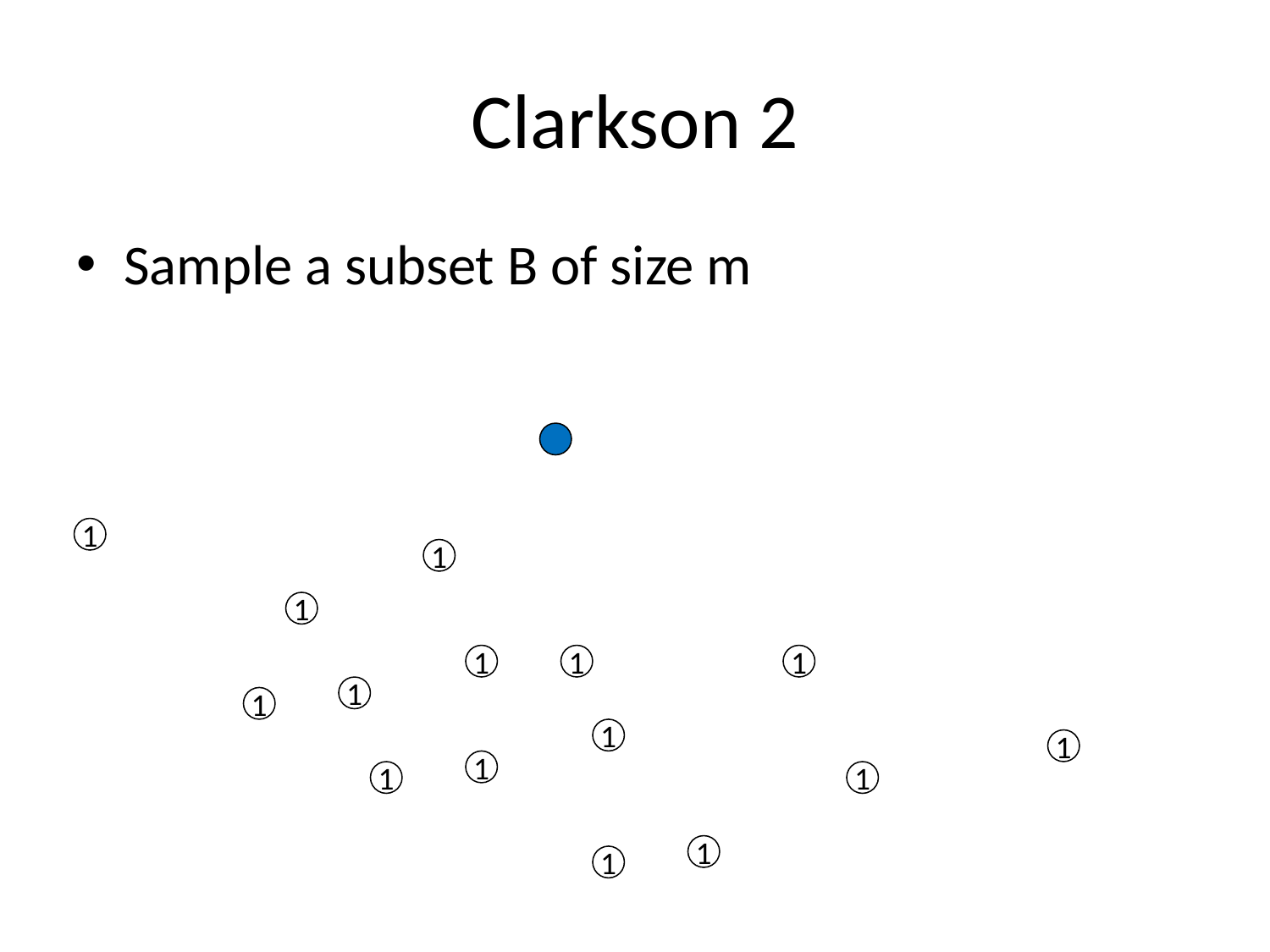

# Clarkson 2
Sample a subset B of size m

1
1
1
1
1
1
1
1
1
1
1
1
1
1
1